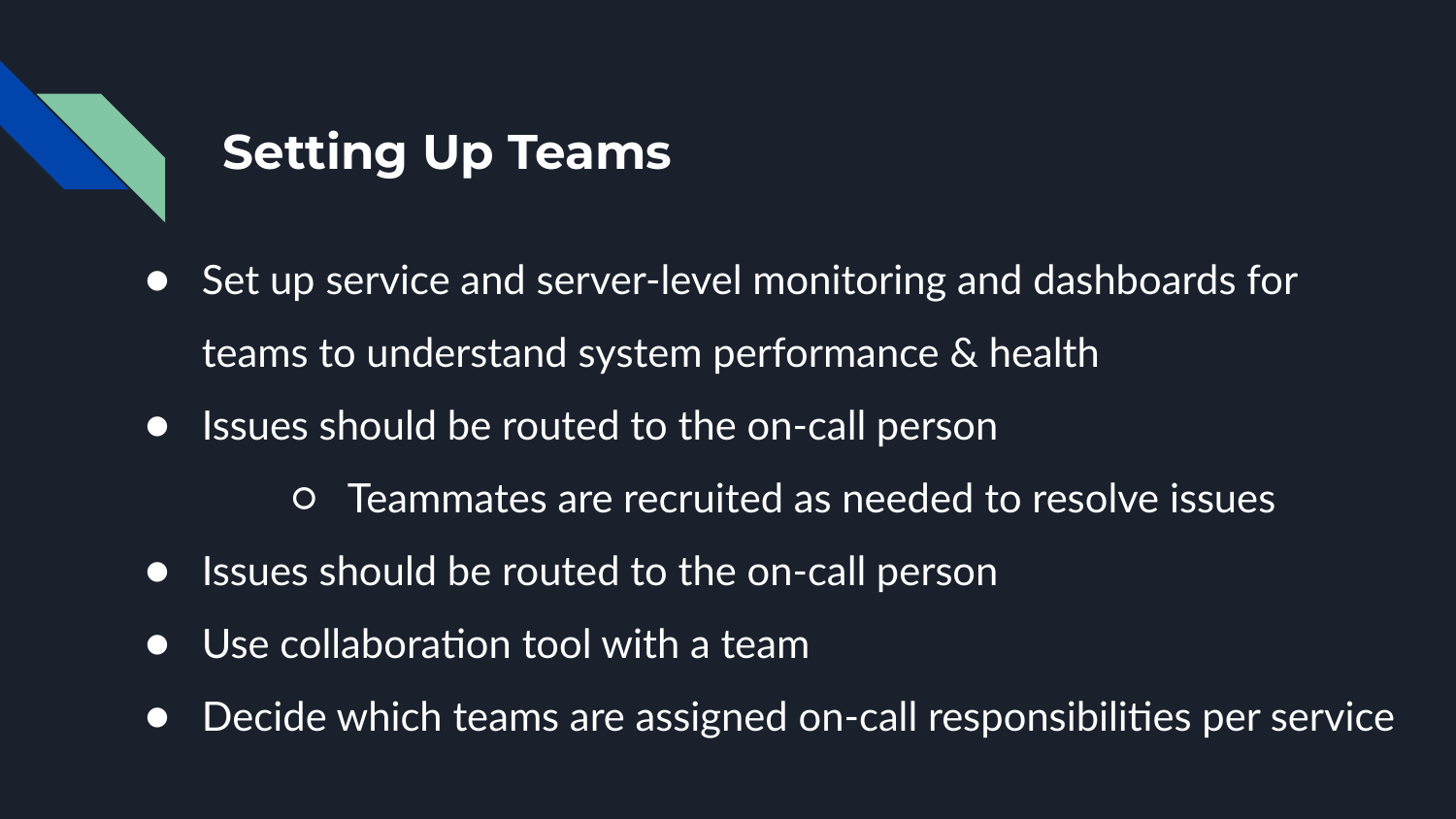

# Setting Up Teams
Set up service and server-level monitoring and dashboards for teams to understand system performance & health
Issues should be routed to the on-call person
Teammates are recruited as needed to resolve issues
Issues should be routed to the on-call person
Use collaboration tool with a team
Decide which teams are assigned on-call responsibilities per service